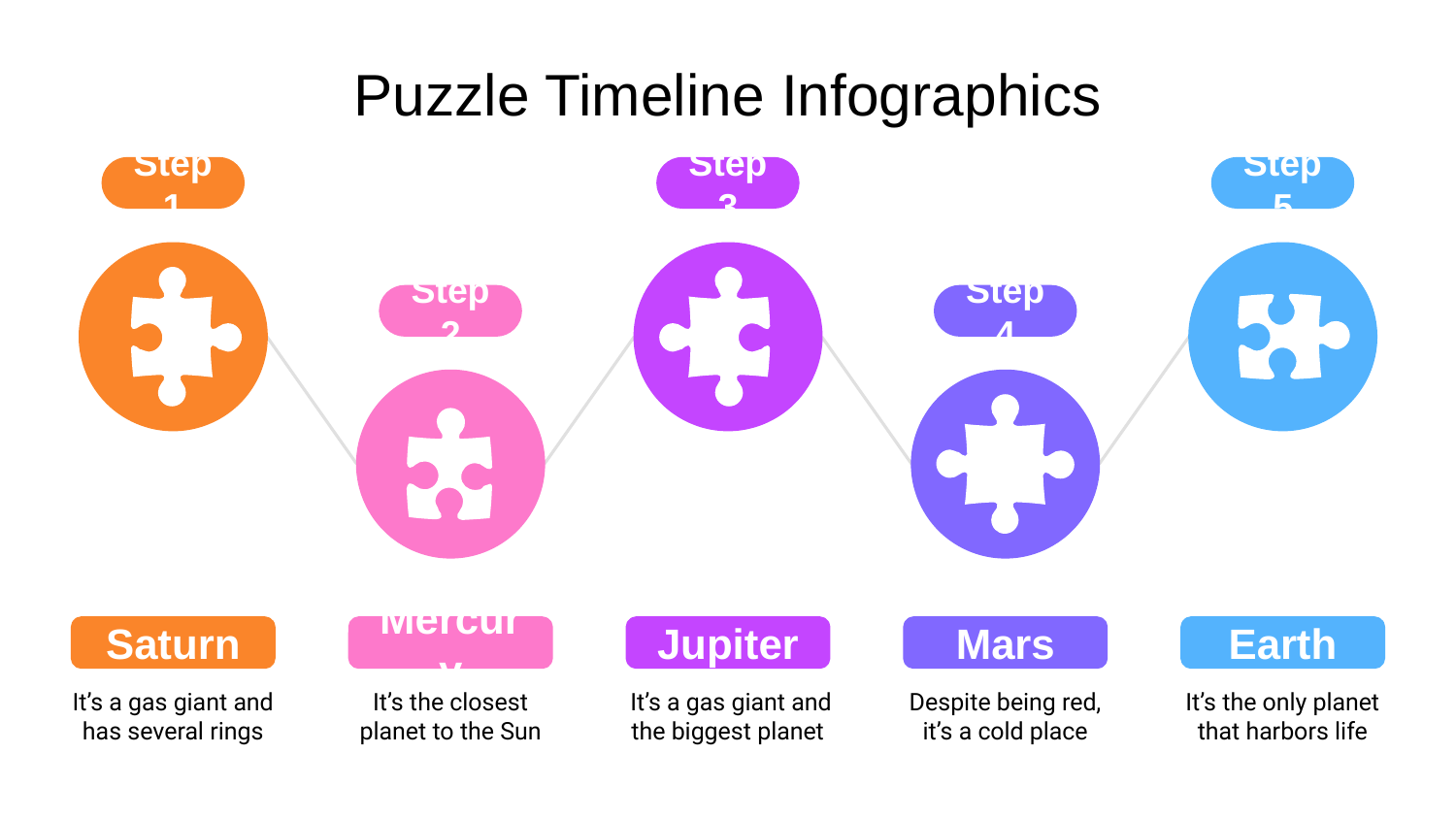

# Puzzle Timeline Infographics
Step 1

Saturn
It’s a gas giant and has several rings
Step 3

Jupiter
 It’s a gas giant and the biggest planet
Step 5

Earth
It’s the only planet that harbors life
Step 2

Mercury
It’s the closest planet to the Sun
Step 4

Mars
Despite being red, it’s a cold place